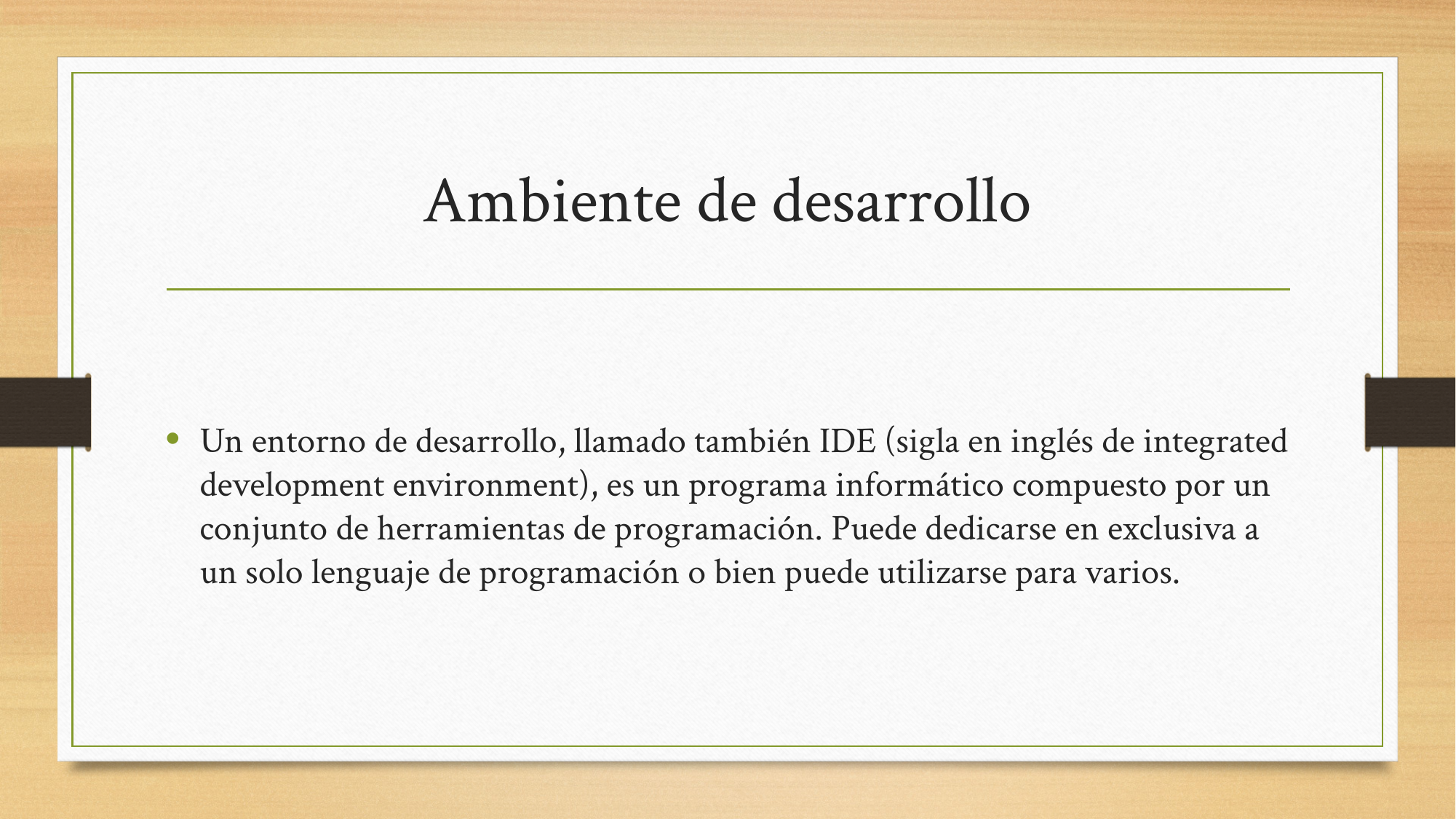

# Ambiente de desarrollo
Un entorno de desarrollo, llamado también IDE (sigla en inglés de integrated development environment), es un programa informático compuesto por un conjunto de herramientas de programación. Puede dedicarse en exclusiva a un solo lenguaje de programación o bien puede utilizarse para varios.